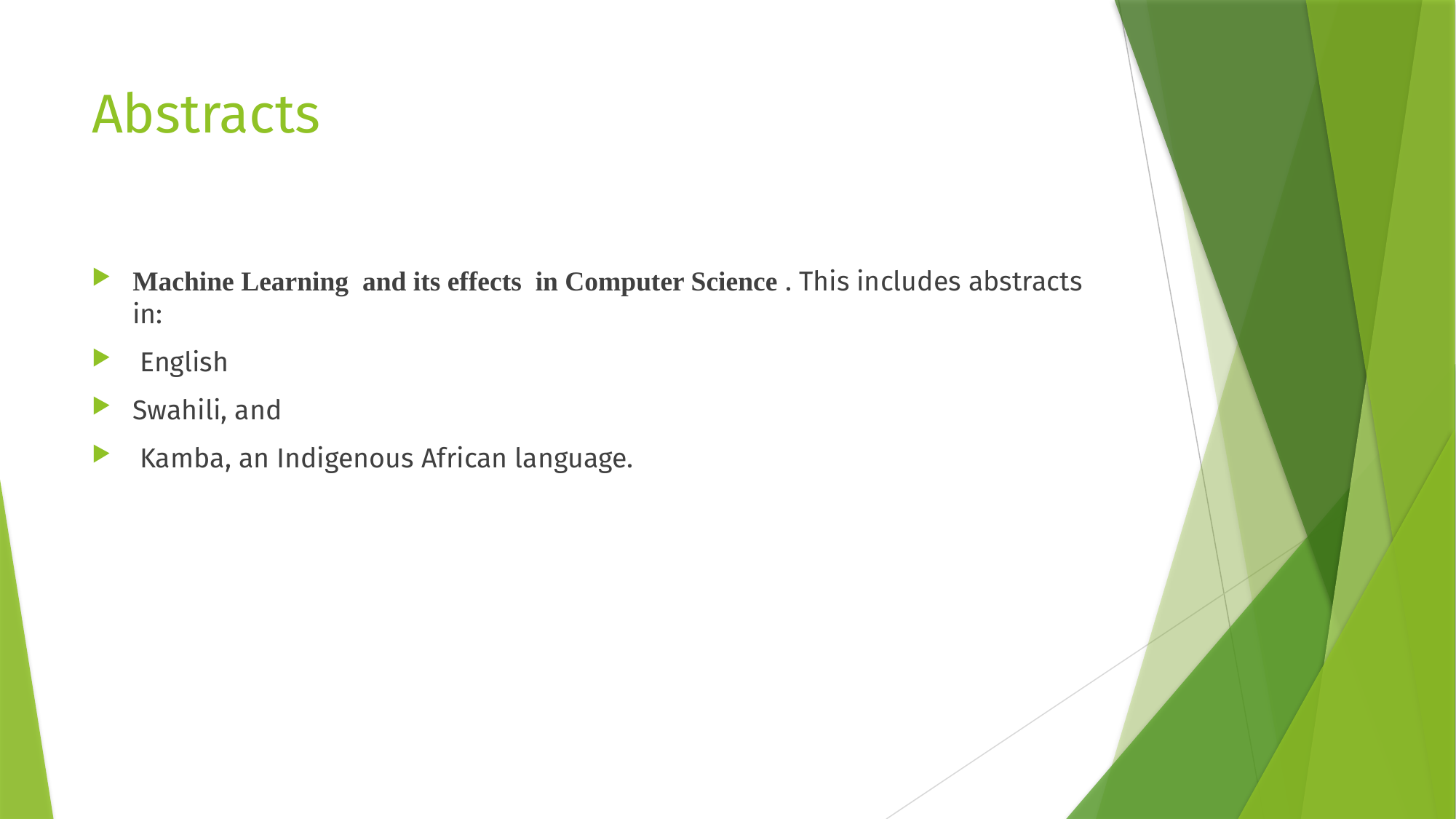

# Abstracts
Machine Learning  and its effects  in Computer Science . This includes abstracts in:
 English
Swahili, and
 Kamba, an Indigenous African language.